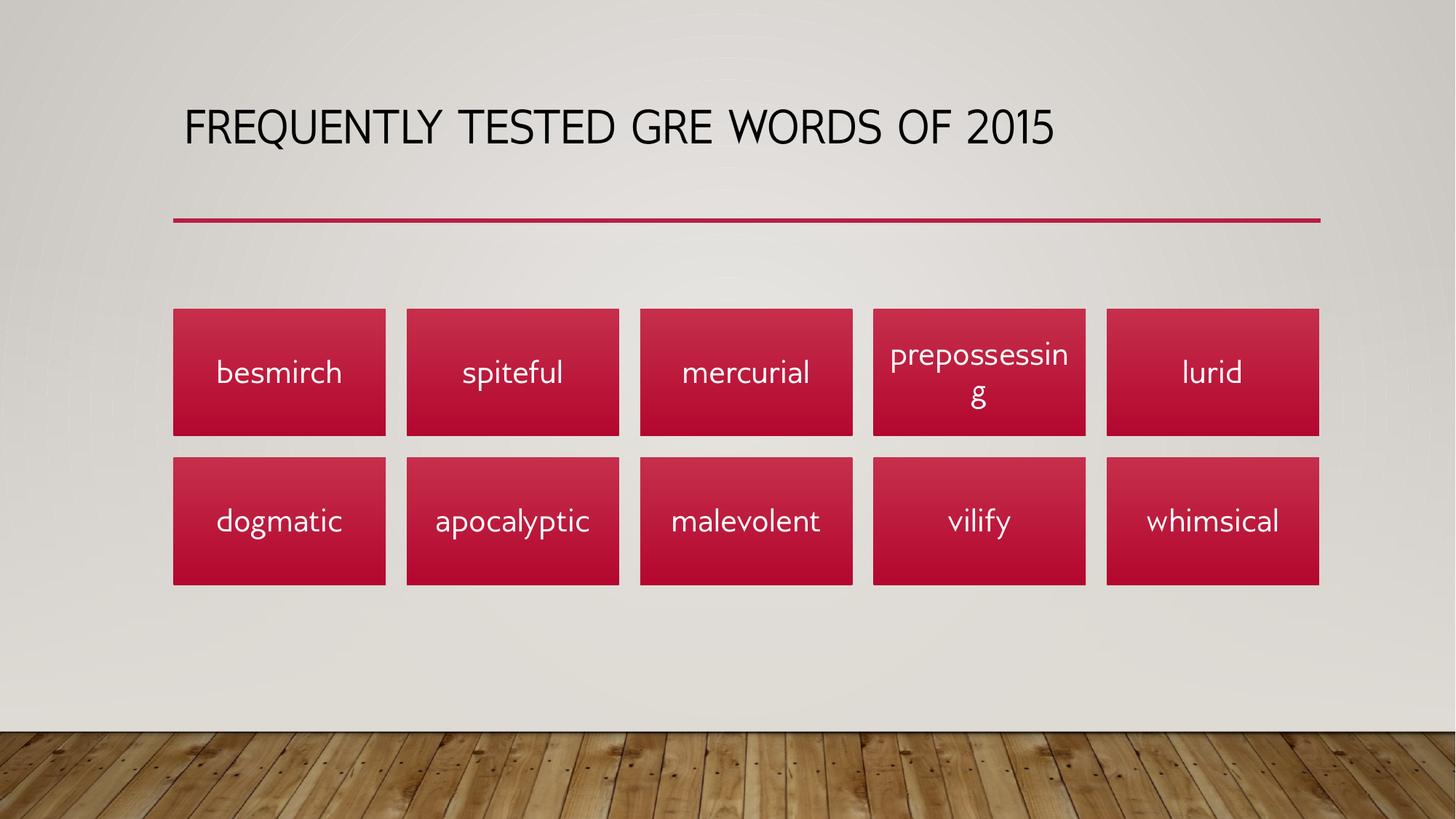

# Frequently tested GRE Words of 2015
besmirch
spiteful
mercurial
prepossessing
lurid
dogmatic
apocalyptic
malevolent
vilify
whimsical